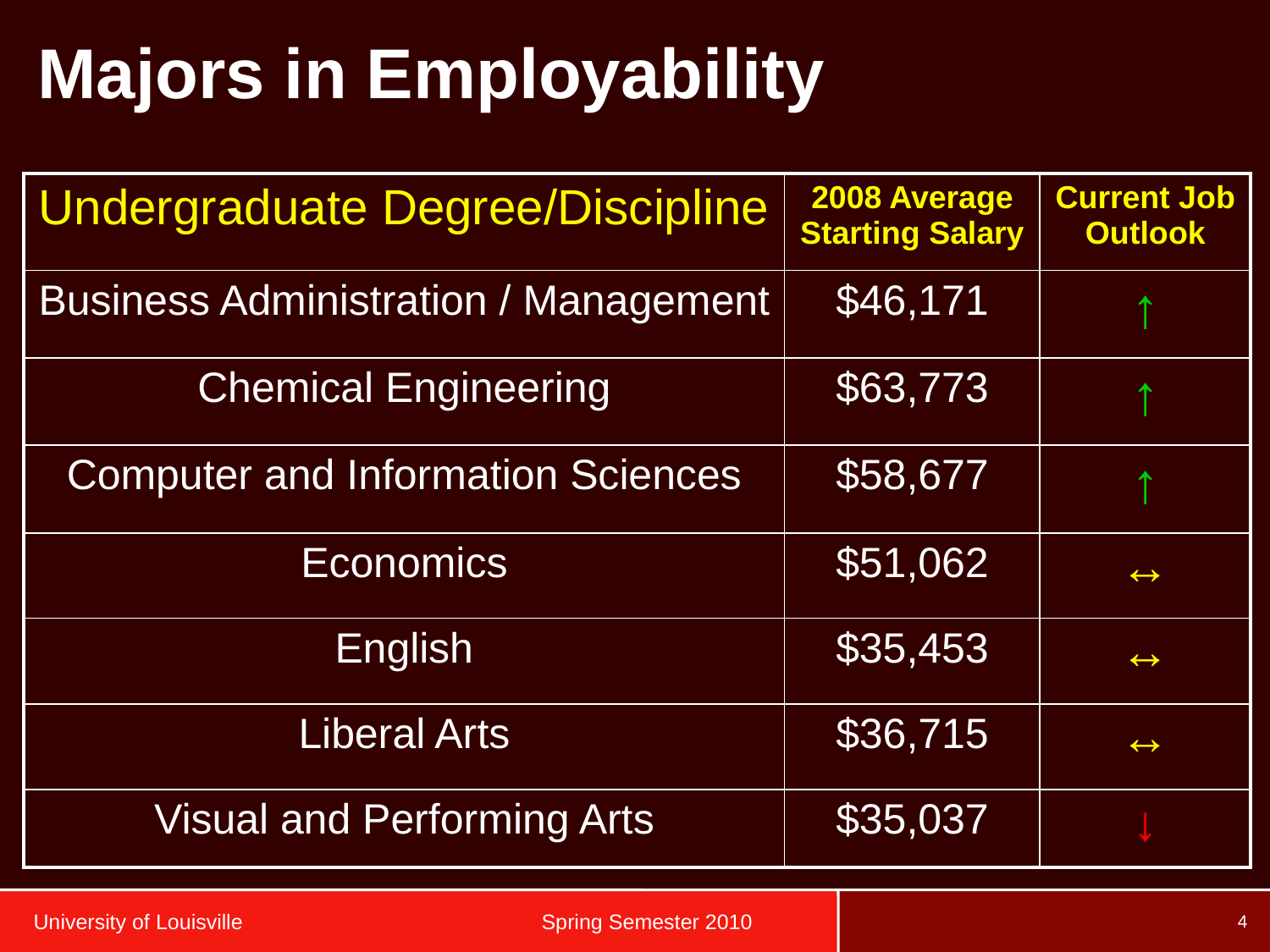

# Majors in Employability
| Undergraduate Degree/Discipline | 2008 Average Starting Salary | Current Job Outlook |
| --- | --- | --- |
| Business Administration / Management | $46,171 | ↑ |
| Chemical Engineering | $63,773 | ↑ |
| Computer and Information Sciences | $58,677 | ↑ |
| Economics | $51,062 | ↔ |
| English | $35,453 | ↔ |
| Liberal Arts | $36,715 | ↔ |
| Visual and Performing Arts | $35,037 | ↓ |
University of Louisville		            	Spring Semester 2010